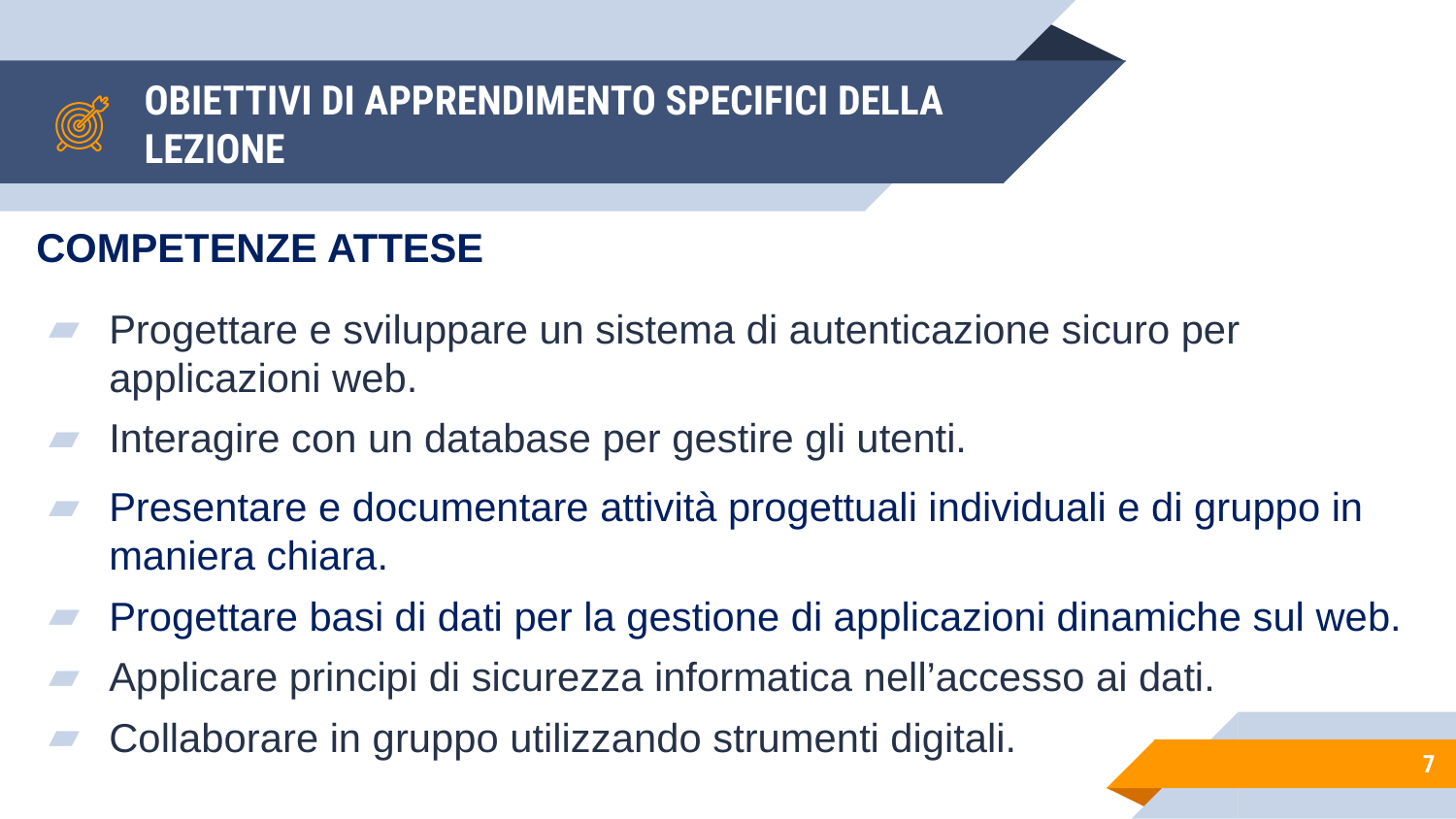

# OBIETTIVI DI APPRENDIMENTO SPECIFICI DELLA LEZIONE

COMPETENZE ATTESE
Progettare e sviluppare un sistema di autenticazione sicuro per applicazioni web.
Interagire con un database per gestire gli utenti.
Presentare e documentare attività progettuali individuali e di gruppo in maniera chiara.
Progettare basi di dati per la gestione di applicazioni dinamiche sul web.
Applicare principi di sicurezza informatica nell’accesso ai dati.
Collaborare in gruppo utilizzando strumenti digitali.

7